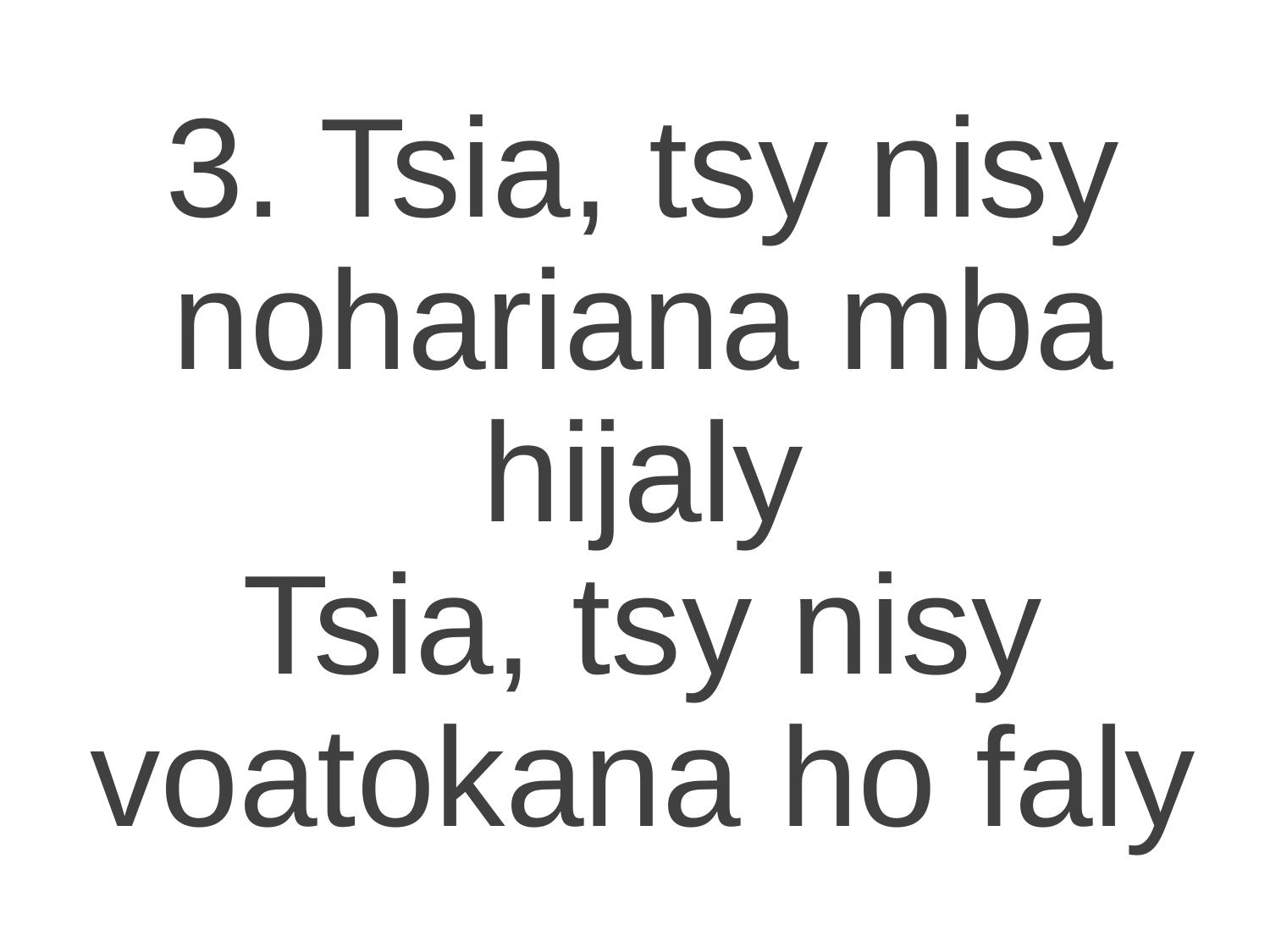

3. Tsia, tsy nisy nohariana mba hijaly
Tsia, tsy nisy voatokana ho faly